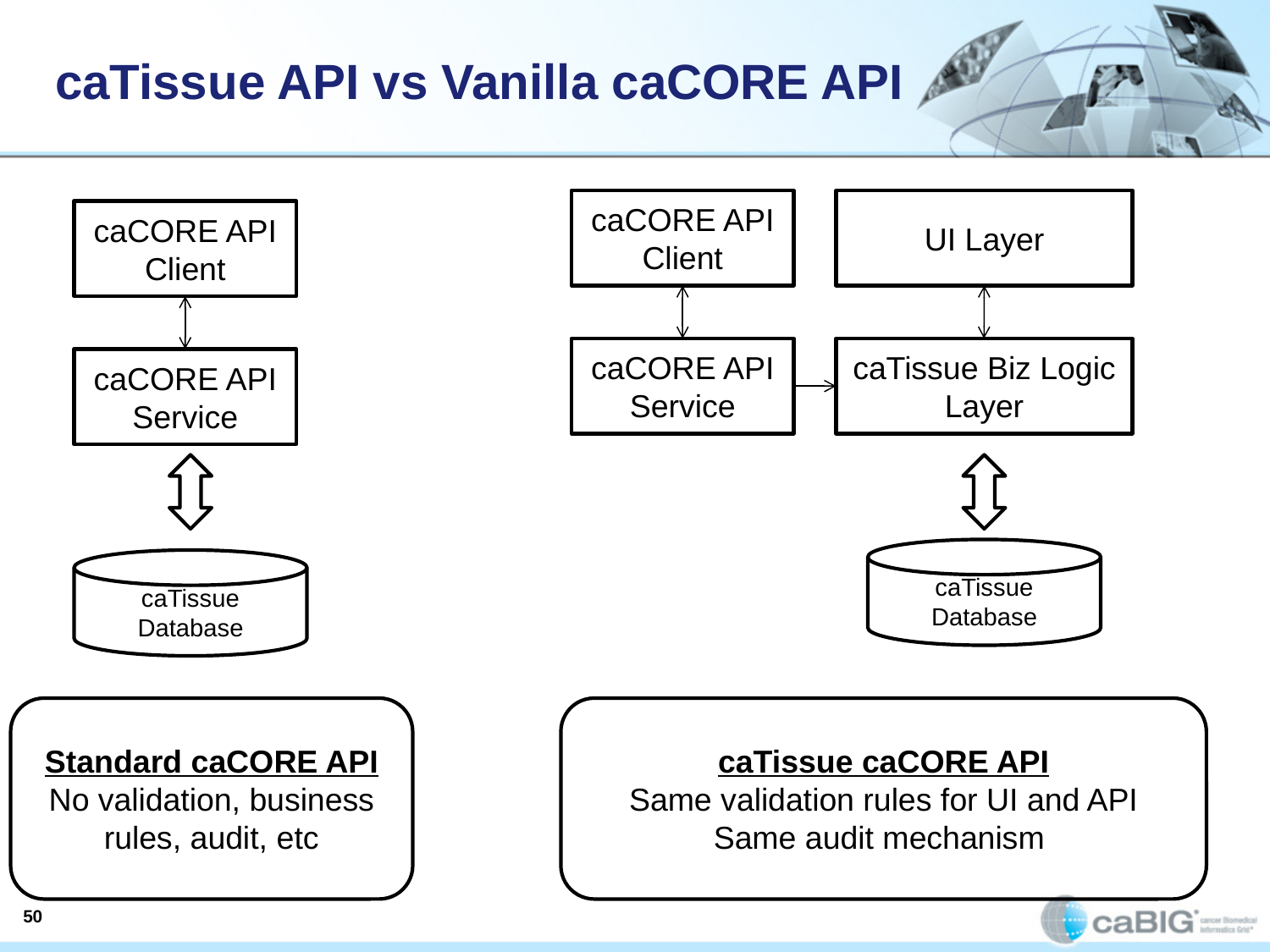

# caTissue API vs Vanilla caCORE API
caCORE API Client
UI Layer
caCORE API Client
caCORE API Service
caTissue Biz Logic Layer
caCORE API Service

caTissue Database
caTissue Database
Standard caCORE API
No validation, business rules, audit, etc
caTissue caCORE API
Same validation rules for UI and API
Same audit mechanism